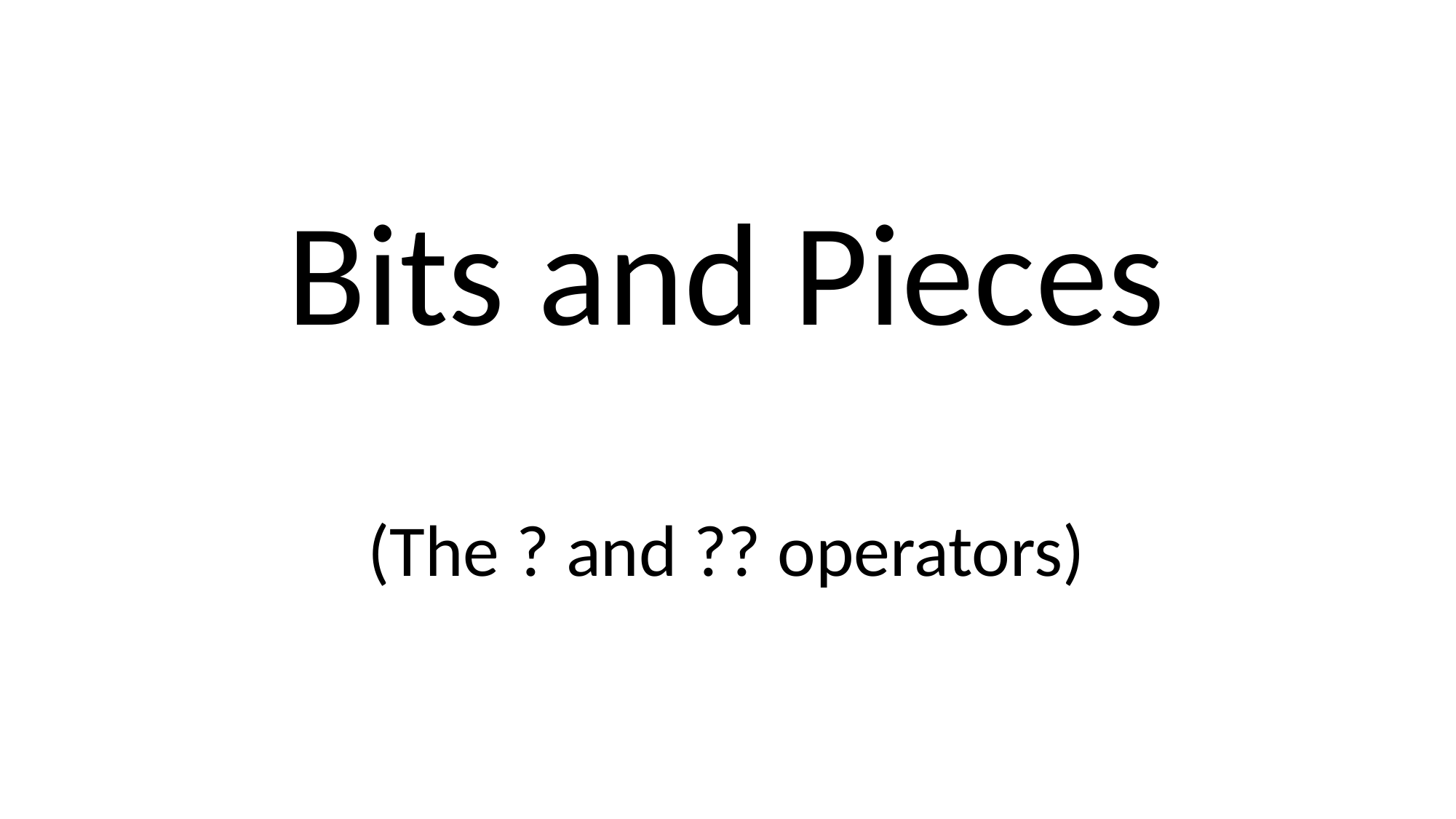

# Bits and Pieces (The ? and ?? operators)